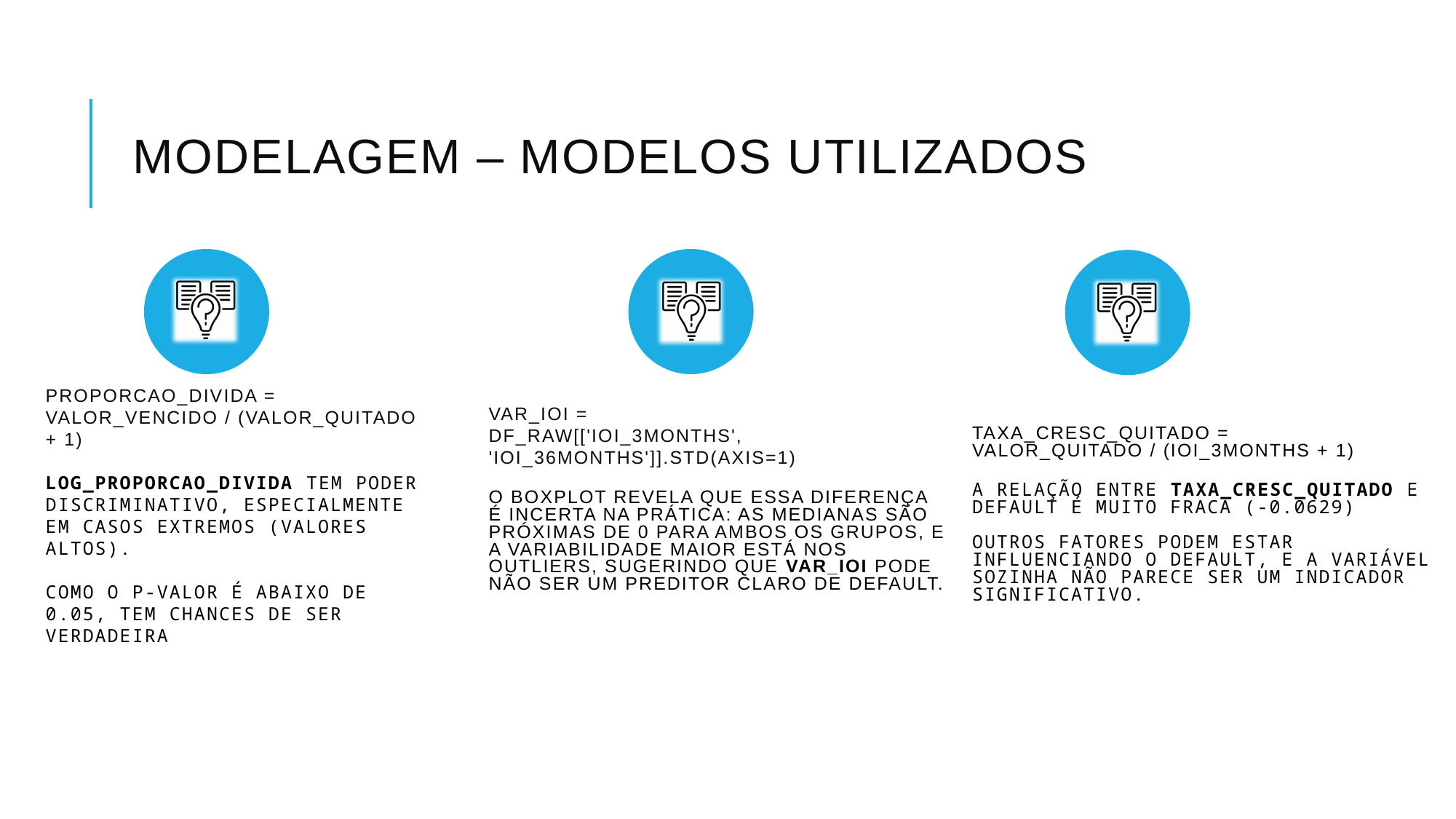

# Modelagem – Modelos utilizados

var_ioi =
df_raw[['ioi_3months', 'ioi_36months']].std(axis=1)

o boxplot revela que essa diferença é incerta na prática: as medianas são próximas de 0 para ambos os grupos, e a variabilidade maior está nos outliers, sugerindo que var_ioi pode não ser um preditor claro de default.
proporcao_divida =
valor_vencido / (valor_quitado + 1)

log_proporcao_divida tem poder discriminativo, especialmente em casos extremos (valores altos).

Como o p-valor é abaixo de 0.05, tem chances de ser verdadeira
taxa_cresc_quitado =
valor_quitado / (ioi_3months + 1)

a relação entre taxa_cresc_quitado e default é muito fraca (-0.0629)
Outros fatores podem estar influenciando o default, e a variável sozinha não parece ser um indicador significativo.